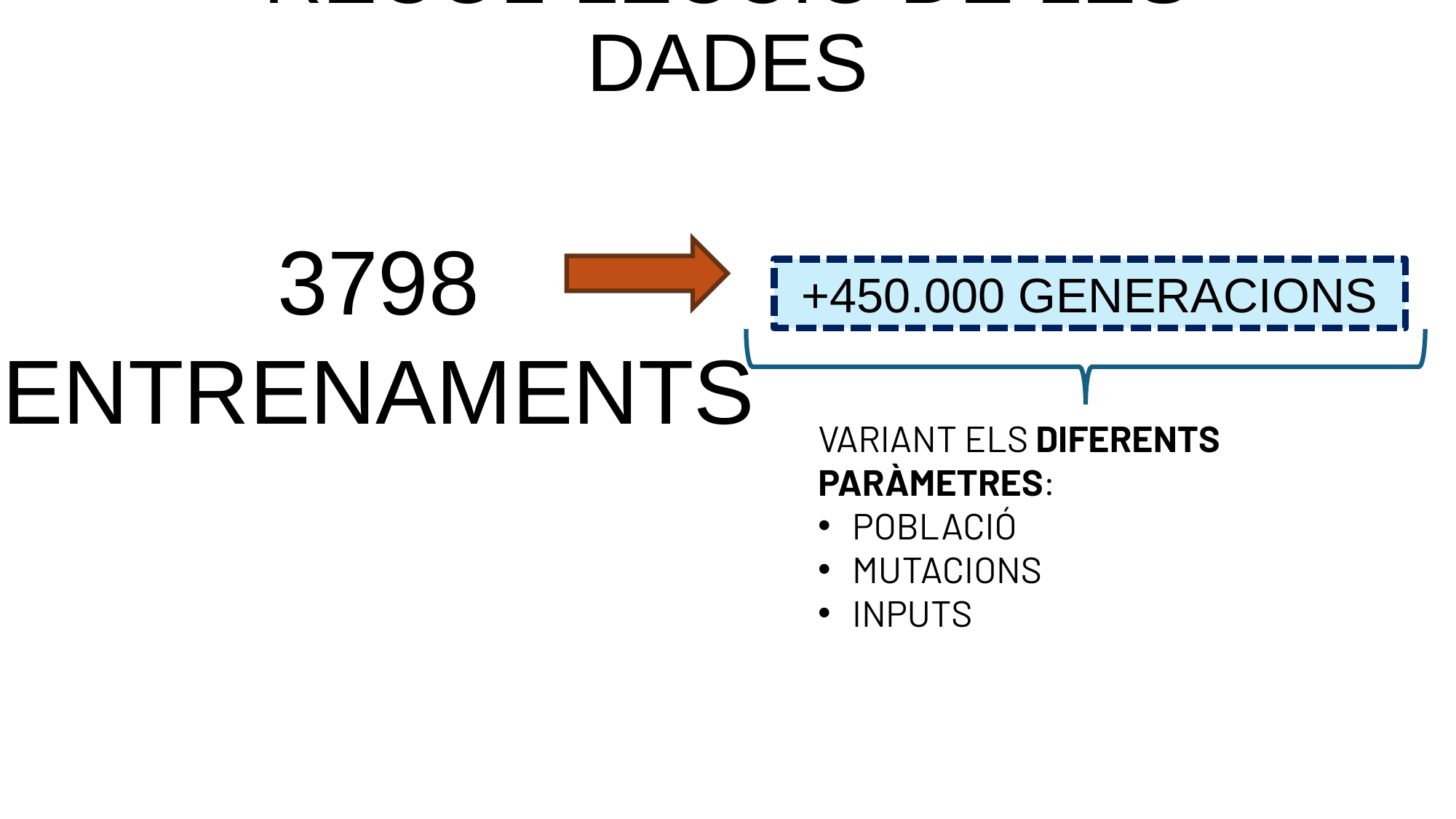

# RECOL·LECCIÓ DE LES DADES

3798
ENTRENAMENTS

+450.000 GENERACIONS
VARIANT ELS DIFERENTS PARÀMETRES:
POBLACIÓ
MUTACIONS
INPUTS